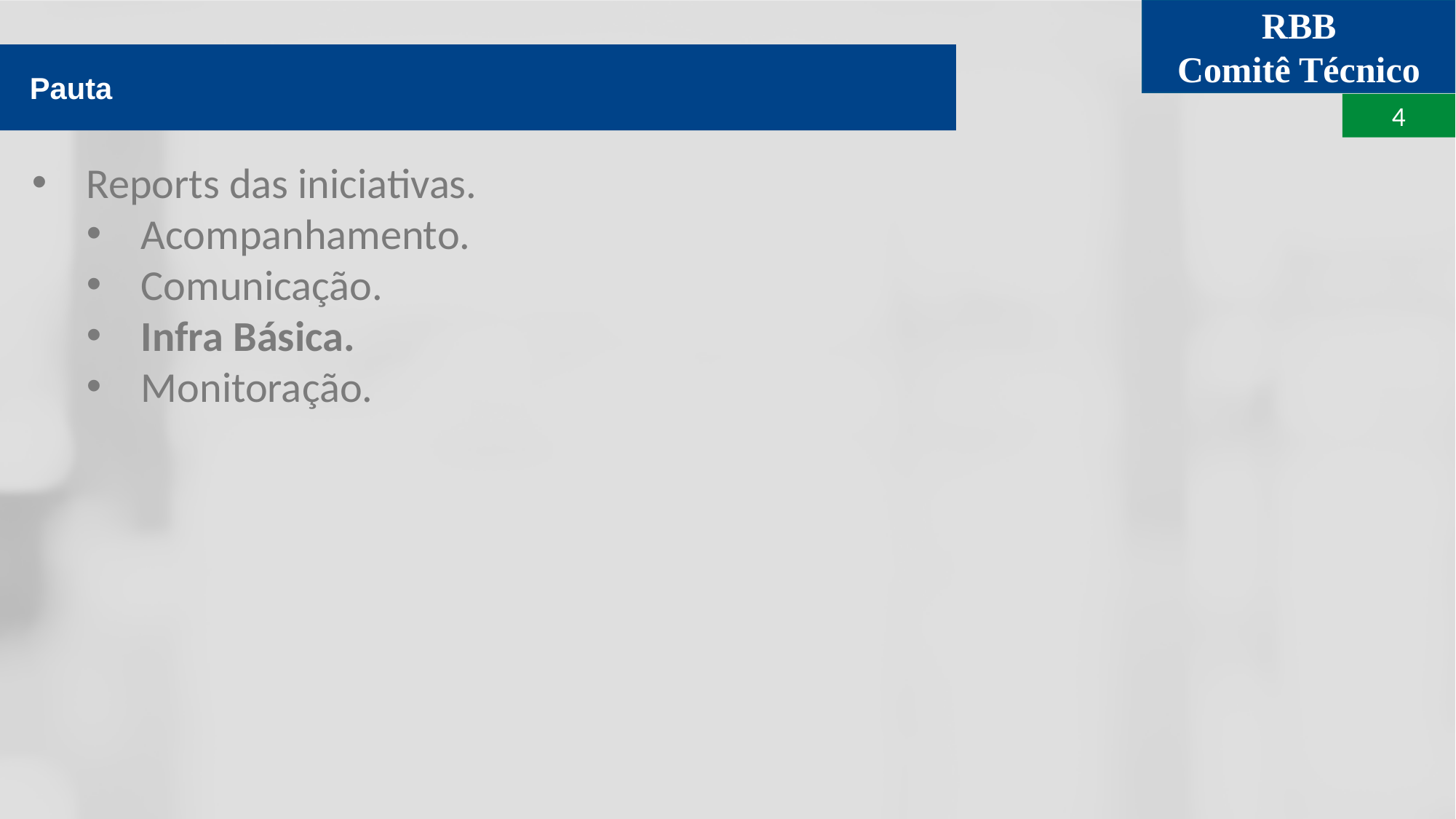

Pauta
Reports das iniciativas.
Acompanhamento.
Comunicação.
Infra Básica.
Monitoração.